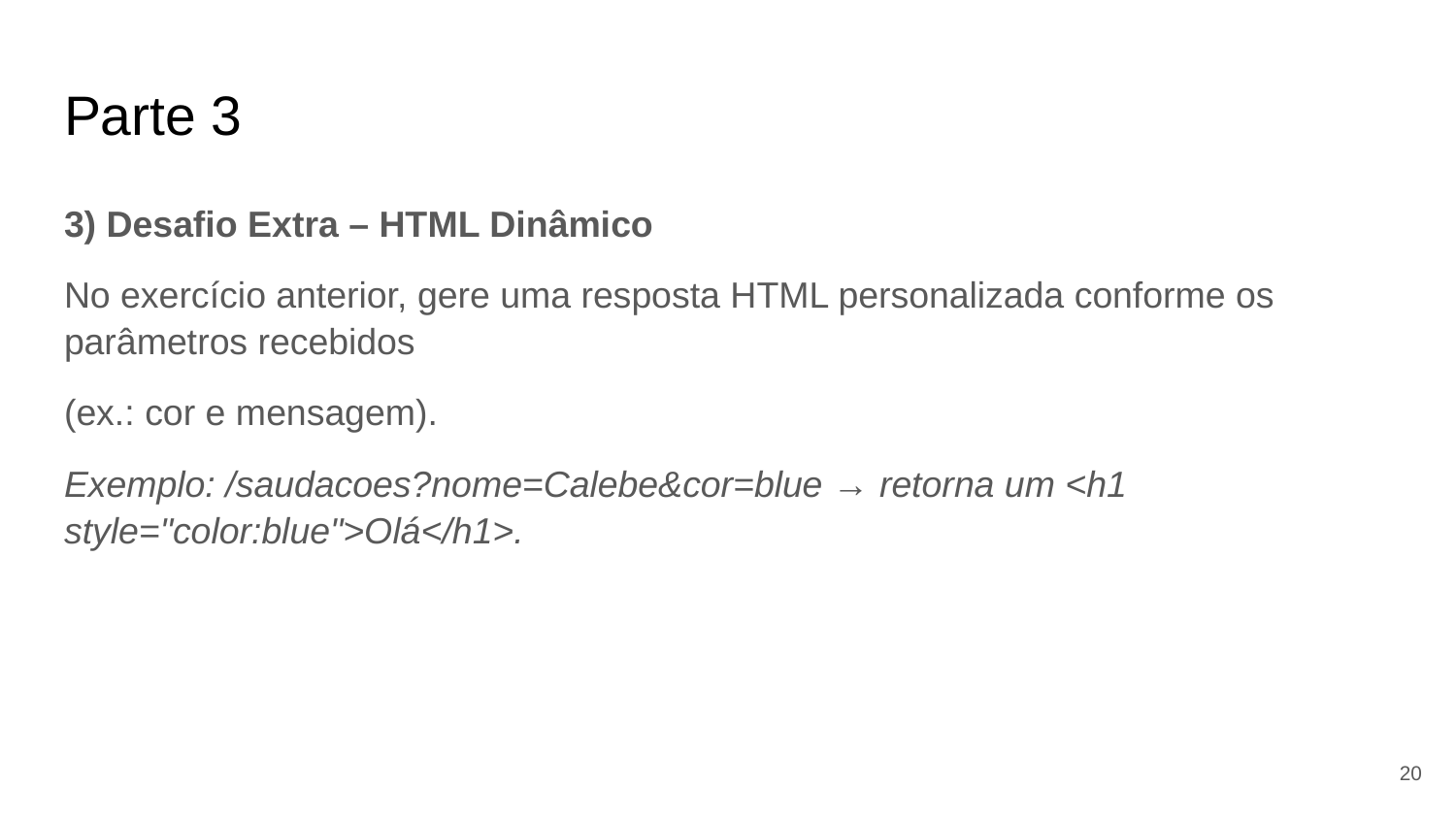

# Parte 3
3) Desafio Extra – HTML Dinâmico
No exercício anterior, gere uma resposta HTML personalizada conforme os parâmetros recebidos
(ex.: cor e mensagem).
Exemplo: /saudacoes?nome=Calebe&cor=blue → retorna um <h1 style="color:blue">Olá</h1>.
20